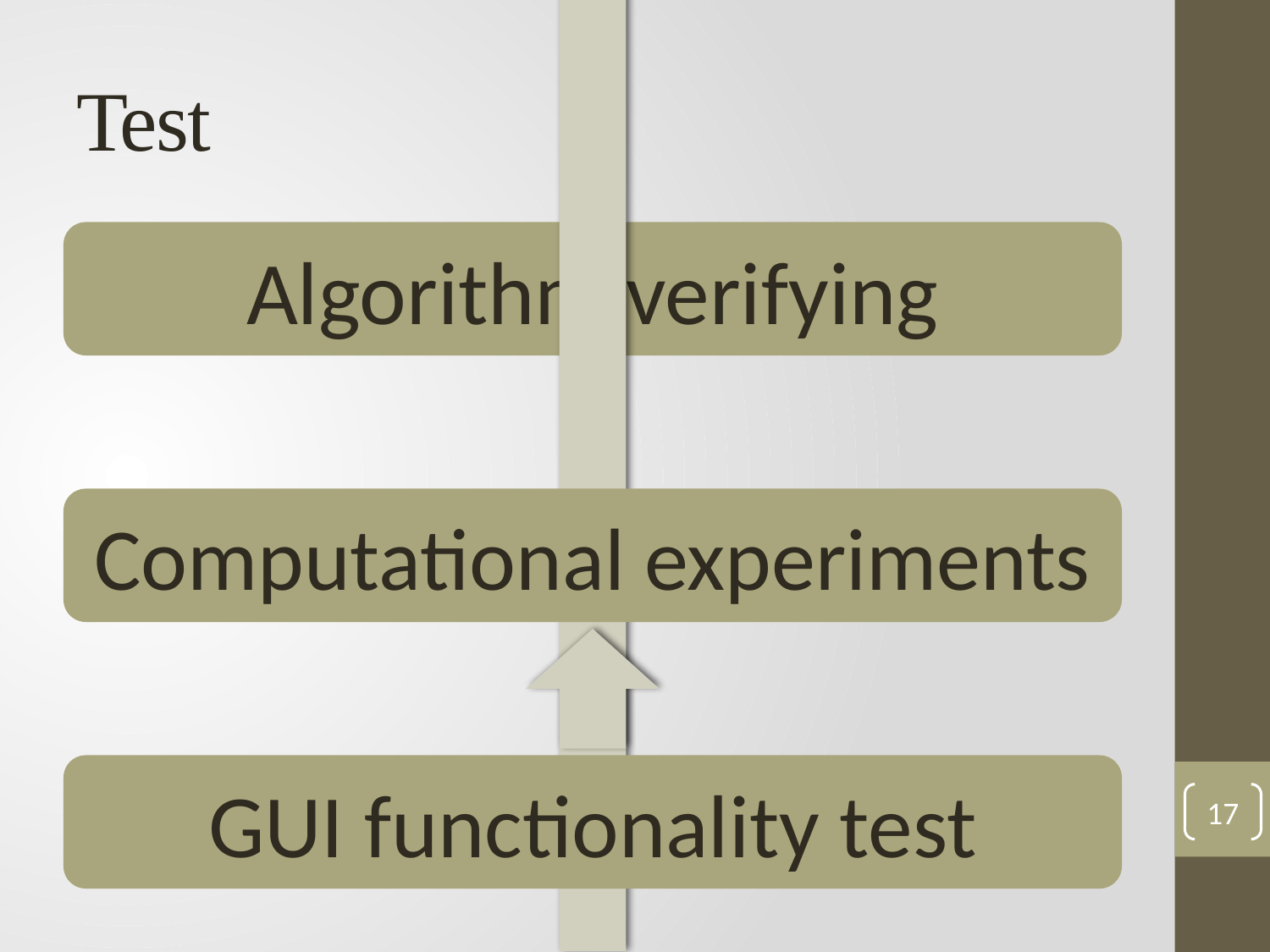

# Test
Algorithm verifying
Computational experiments
GUI functionality test
17